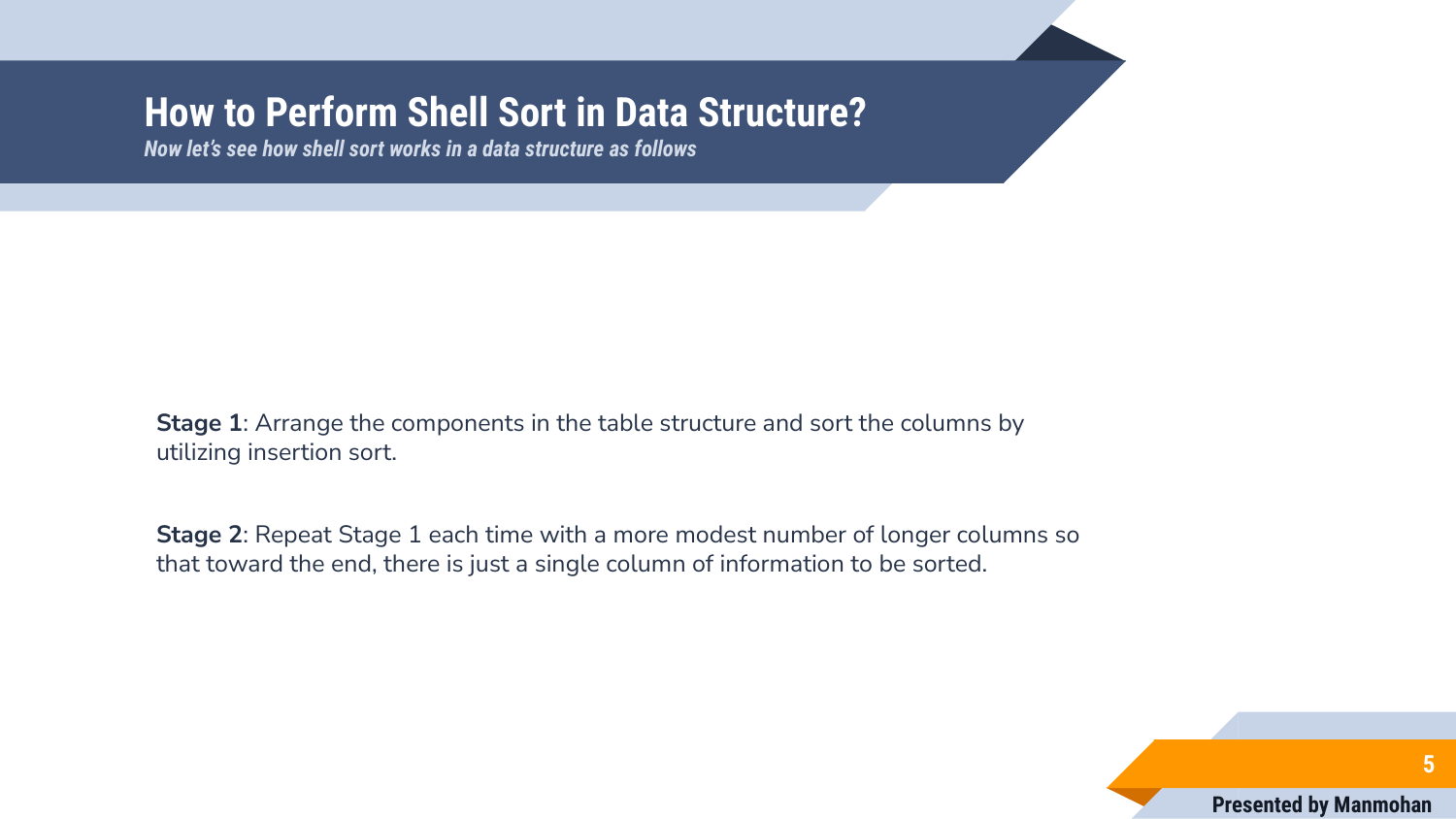

# How to Perform Shell Sort in Data Structure? Now let’s see how shell sort works in a data structure as follows
Stage 1: Arrange the components in the table structure and sort the columns by utilizing insertion sort.

Stage 2: Repeat Stage 1 each time with a more modest number of longer columns so that toward the end, there is just a single column of information to be sorted.

5
Presented by Manmohan